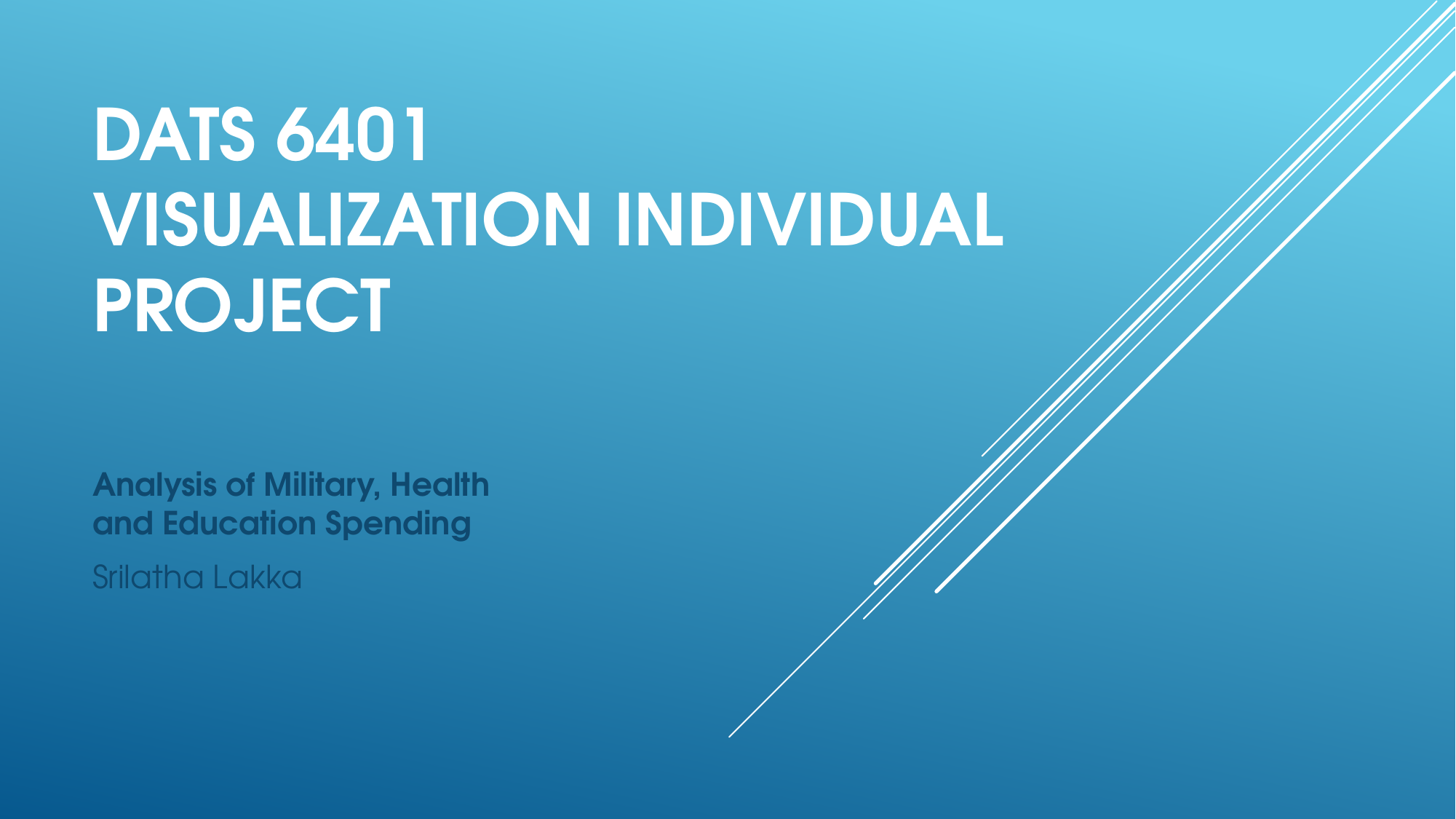

# DATS 6401 Visualization Individual Project
Analysis of Military, Health
and Education Spending
Srilatha Lakka